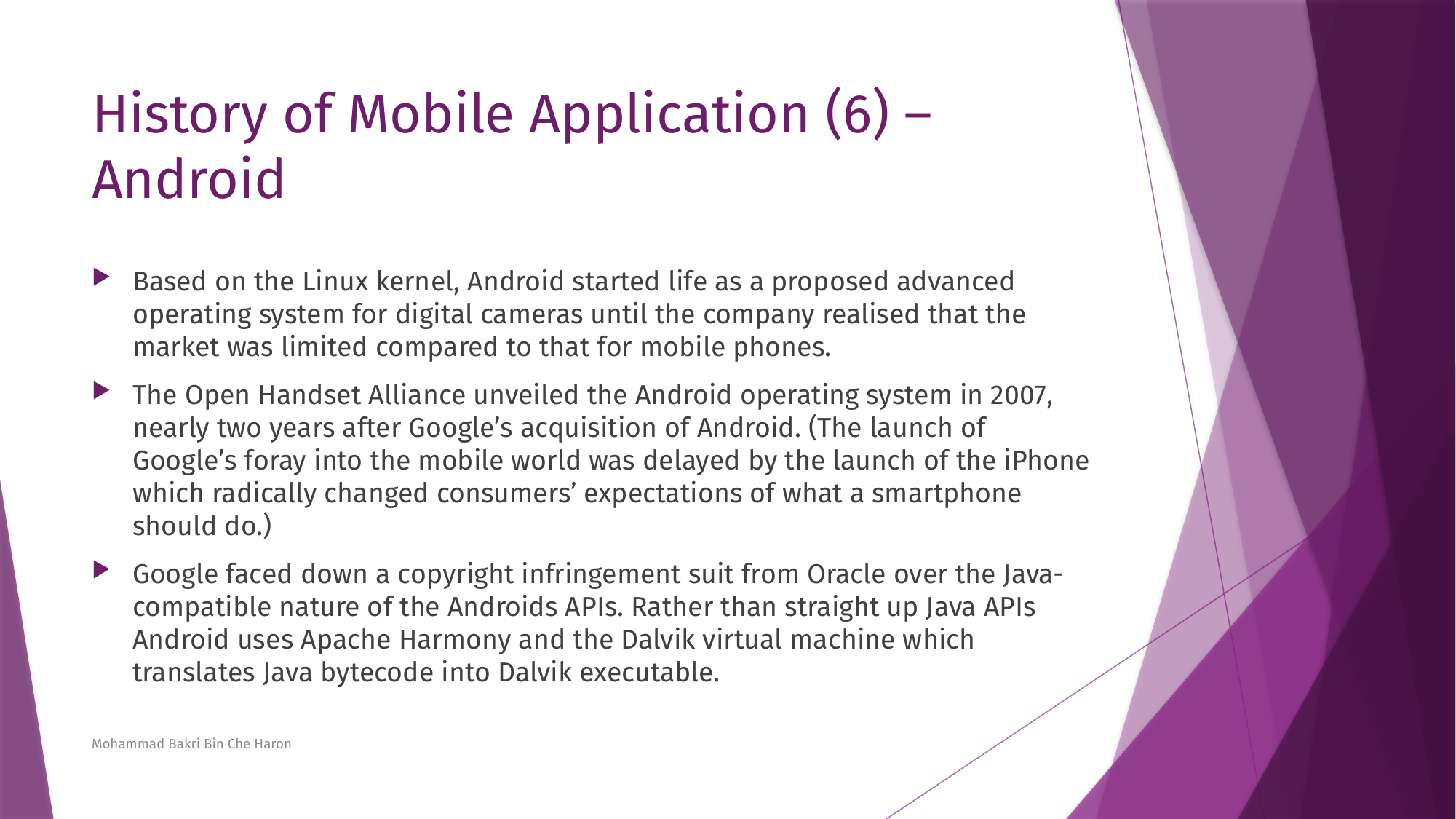

# History of Mobile Application (6) – Android
Based on the Linux kernel, Android started life as a proposed advanced operating system for digital cameras until the company realised that the market was limited compared to that for mobile phones.
The Open Handset Alliance unveiled the Android operating system in 2007, nearly two years after Google’s acquisition of Android. (The launch of Google’s foray into the mobile world was delayed by the launch of the iPhone which radically changed consumers’ expectations of what a smartphone should do.)
Google faced down a copyright infringement suit from Oracle over the Java-compatible nature of the Androids APIs. Rather than straight up Java APIs Android uses Apache Harmony and the Dalvik virtual machine which translates Java bytecode into Dalvik executable.
Mohammad Bakri Bin Che Haron